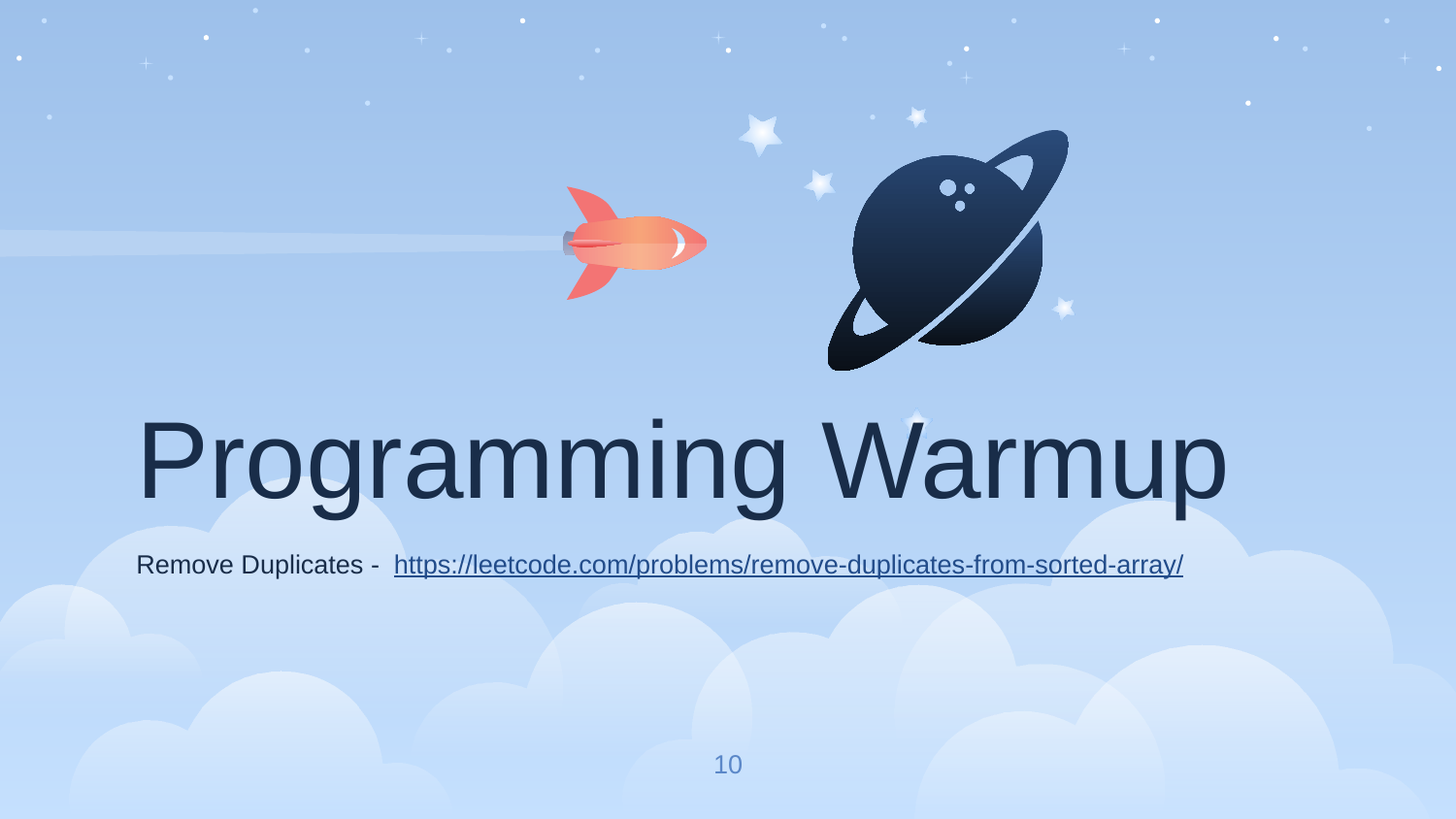

Programming Warmup

Remove Duplicates -  https://leetcode.com/problems/remove-duplicates-from-sorted-array/

10